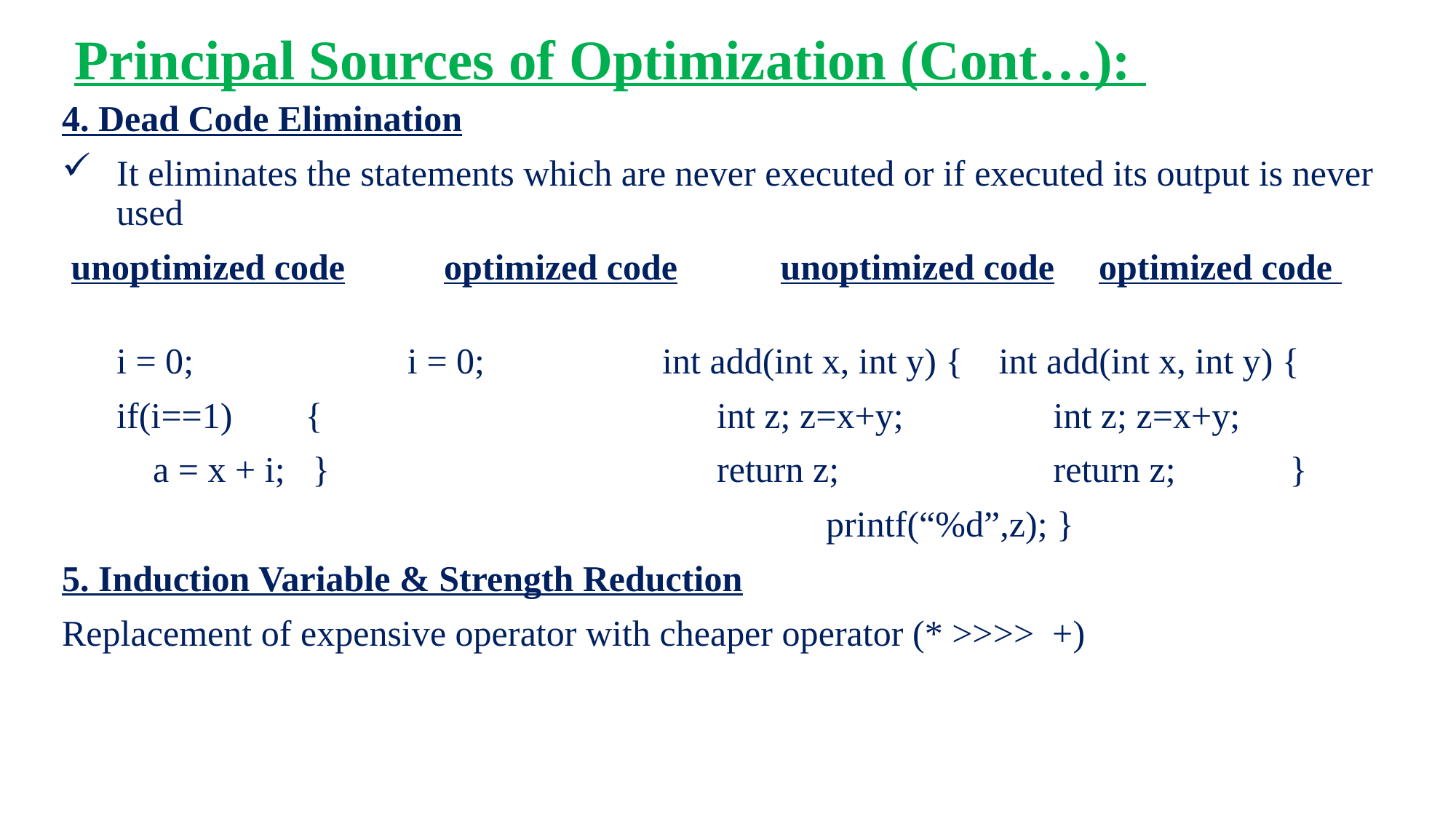

Principal Sources of Optimization (Cont…):
4. Dead Code Elimination
It eliminates the statements which are never executed or if executed its output is never used
 unoptimized code	optimized code	 unoptimized code	optimized code
      i = 0;		        i = 0;		int add(int x, int y) {	 int add(int x, int y) {
      if(i==1)        {		 		      int z; z=x+y; 	       int z; z=x+y;
	    a = x + i;   }		 		      return z;		       return z; 	         }
							      printf(“%d”,z); }
5. Induction Variable & Strength Reduction
Replacement of expensive operator with cheaper operator (* >>>>  +)